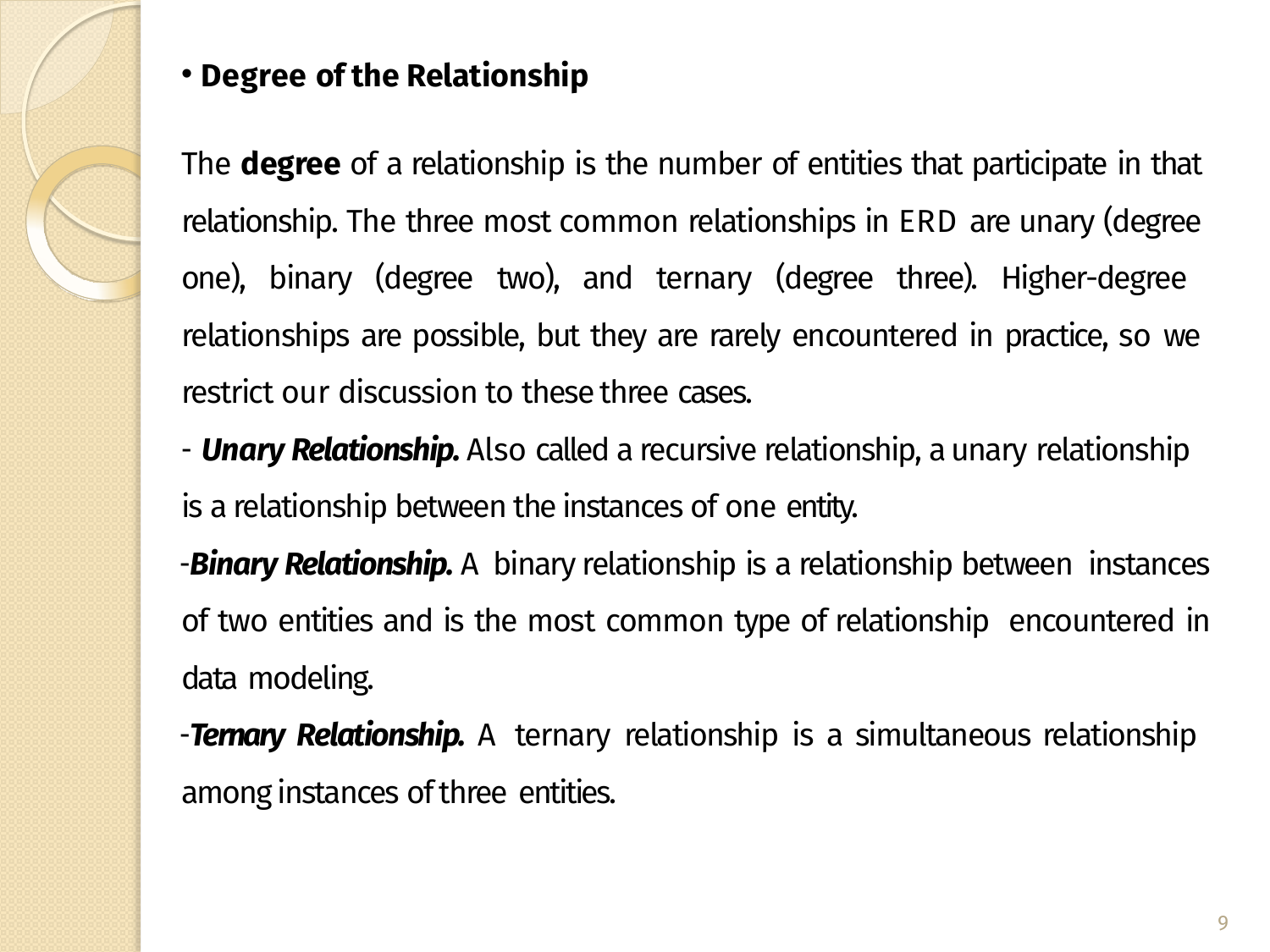

Degree of the Relationship
The degree of a relationship is the number of entities that participate in that  relationship. The three most common relationships in ERD are unary (degree  one), binary (degree two), and ternary (degree three). Higher-degree  relationships are possible, but they are rarely encountered in practice, so we  restrict our discussion to these three cases.
Unary Relationship. Also called a recursive relationship, a unary relationship
is a relationship between the instances of one entity.
Binary Relationship. A binary relationship is a relationship between  instances of two entities and is the most common type of relationship  encountered in data modeling.
Ternary Relationship. A ternary relationship is a simultaneous relationship  among instances of three entities.
9